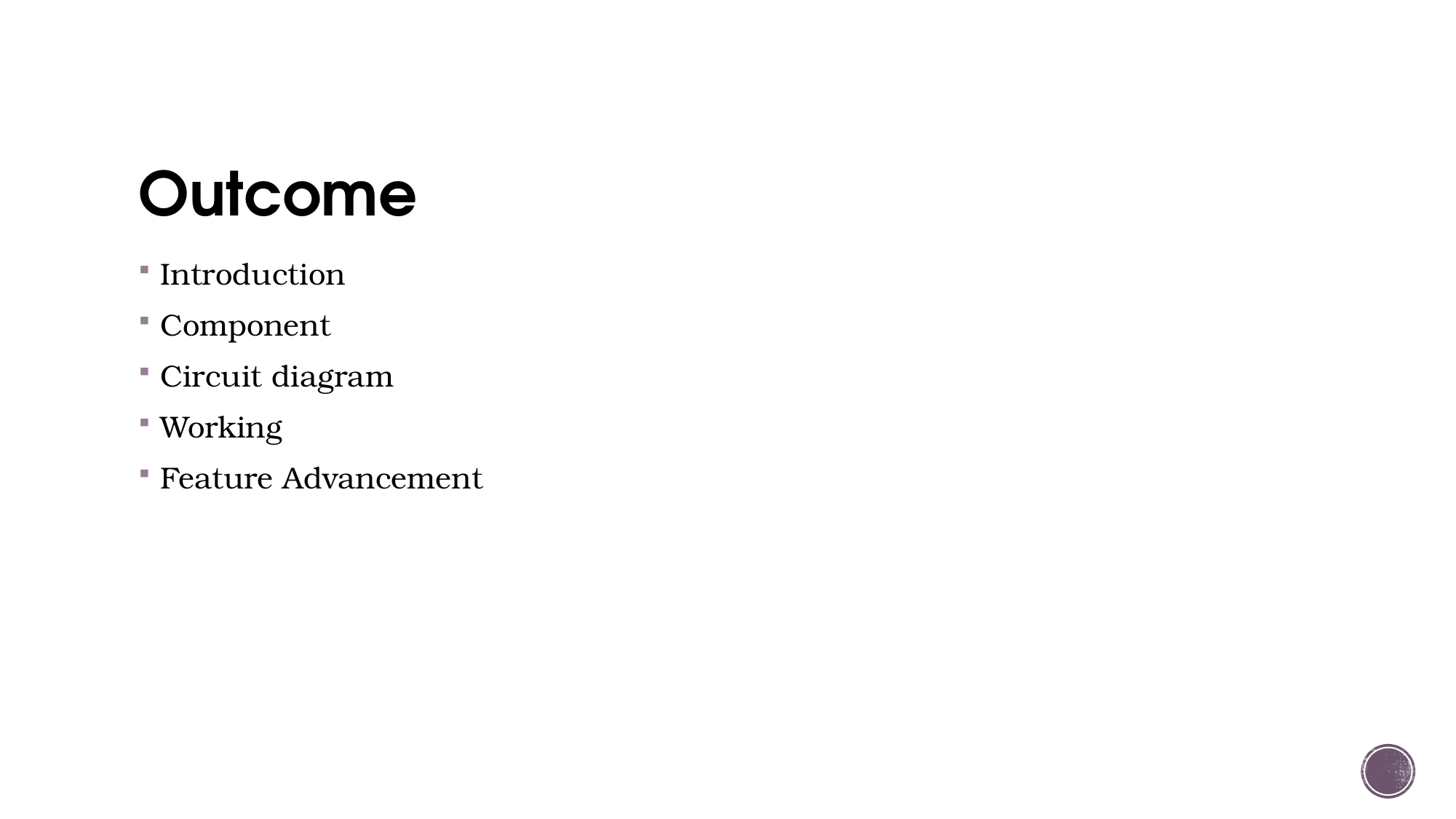

# Outcome
Introduction
Component
Circuit diagram
Working
Feature Advancement